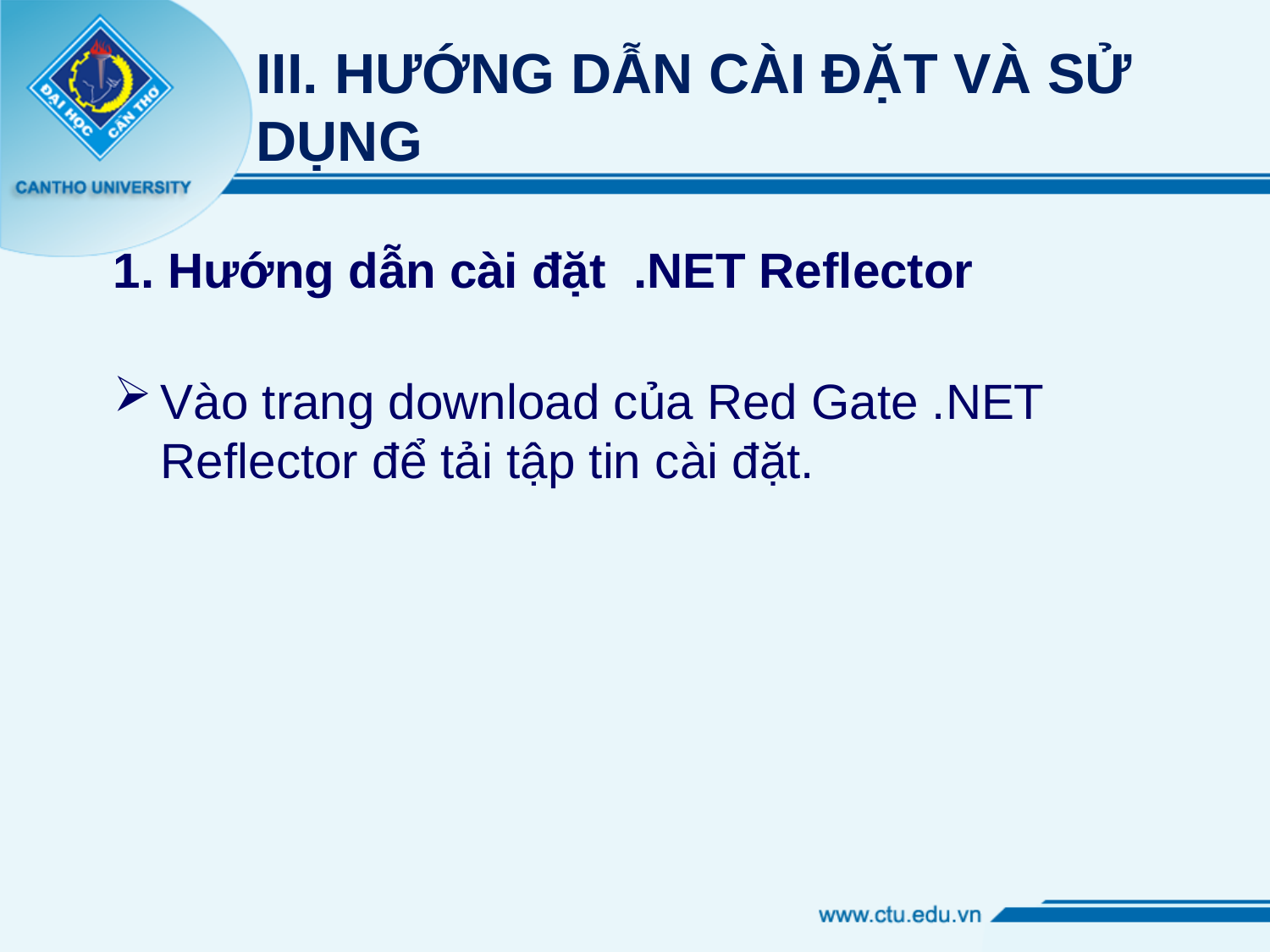

# III. HƯỚNG DẪN CÀI ĐẶT VÀ SỬ DỤNG
1. Hướng dẫn cài đặt  .NET Reflector

Vào trang download của Red Gate .NET Reflector để tải tập tin cài đặt.